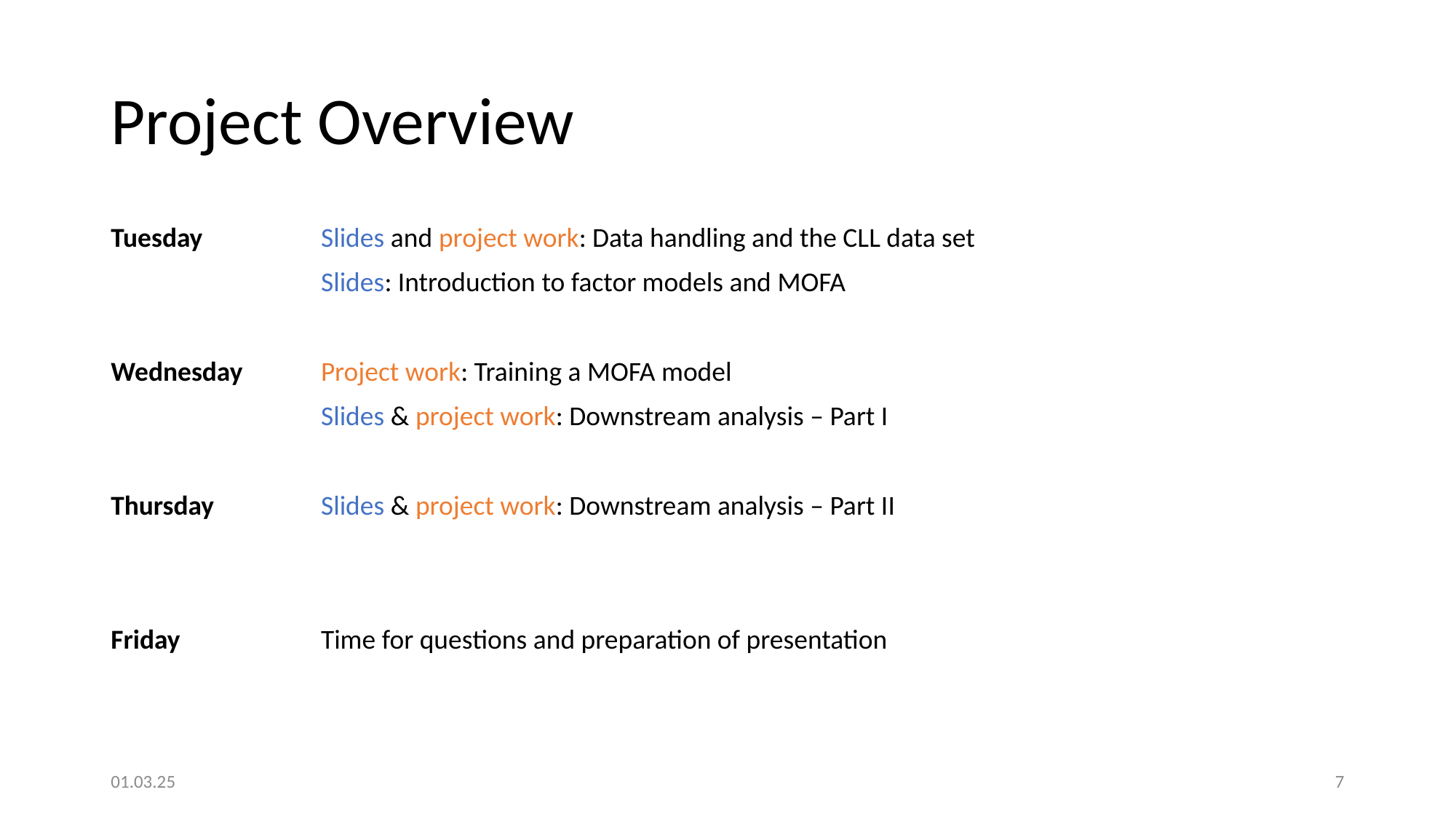

# Project Overview
Tuesday

Wednesday

Thursday

Friday
Slides and project work: Data handling and the CLL data set
Slides: Introduction to factor models and MOFA

Project work: Training a MOFA model
Slides & project work: Downstream analysis – Part I

Slides & project work: Downstream analysis – Part II

Time for questions and preparation of presentation
01.03.25
7